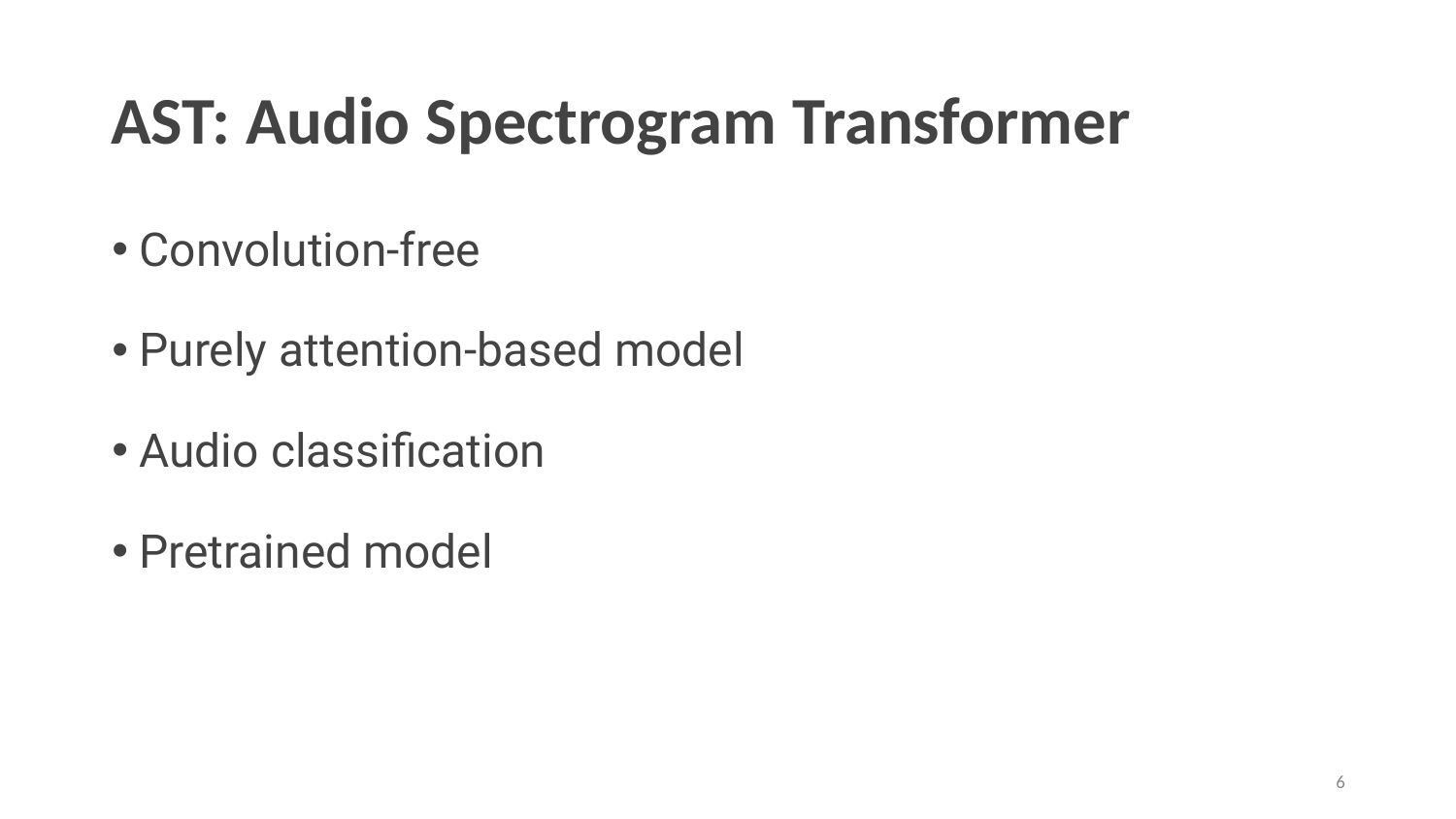

# AST: Audio Spectrogram Transformer
Convolution-free

Purely attention-based model

Audio classification

Pretrained model
6